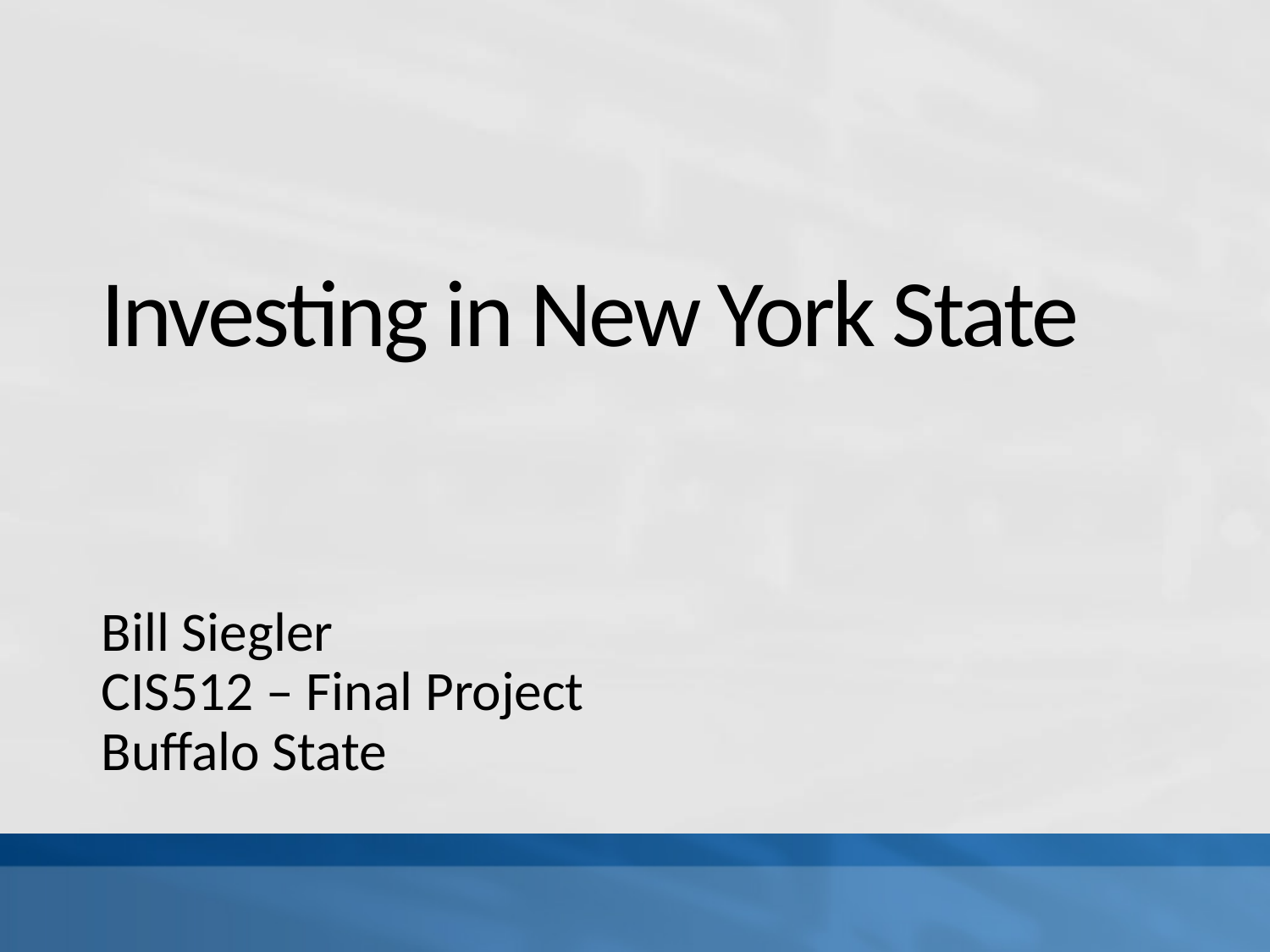

# Investing in New York State
Bill Siegler
CIS512 – Final Project
Buffalo State